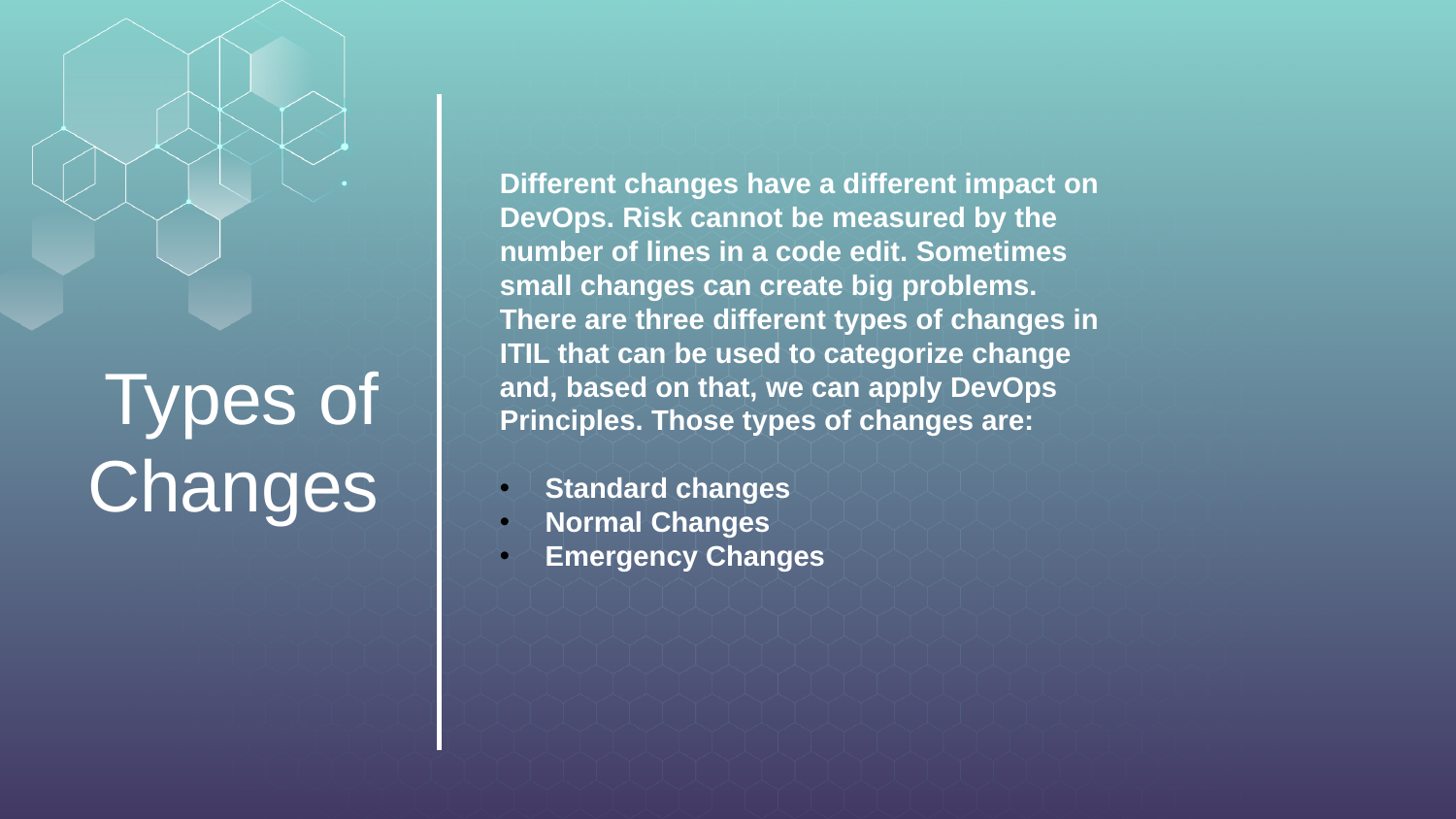

Different changes have a different impact on DevOps. Risk cannot be measured by the number of lines in a code edit. Sometimes small changes can create big problems. There are three different types of changes in ITIL that can be used to categorize change and, based on that, we can apply DevOps Principles. Those types of changes are:

Standard changes
Normal Changes
Emergency Changes

# Types of Changes